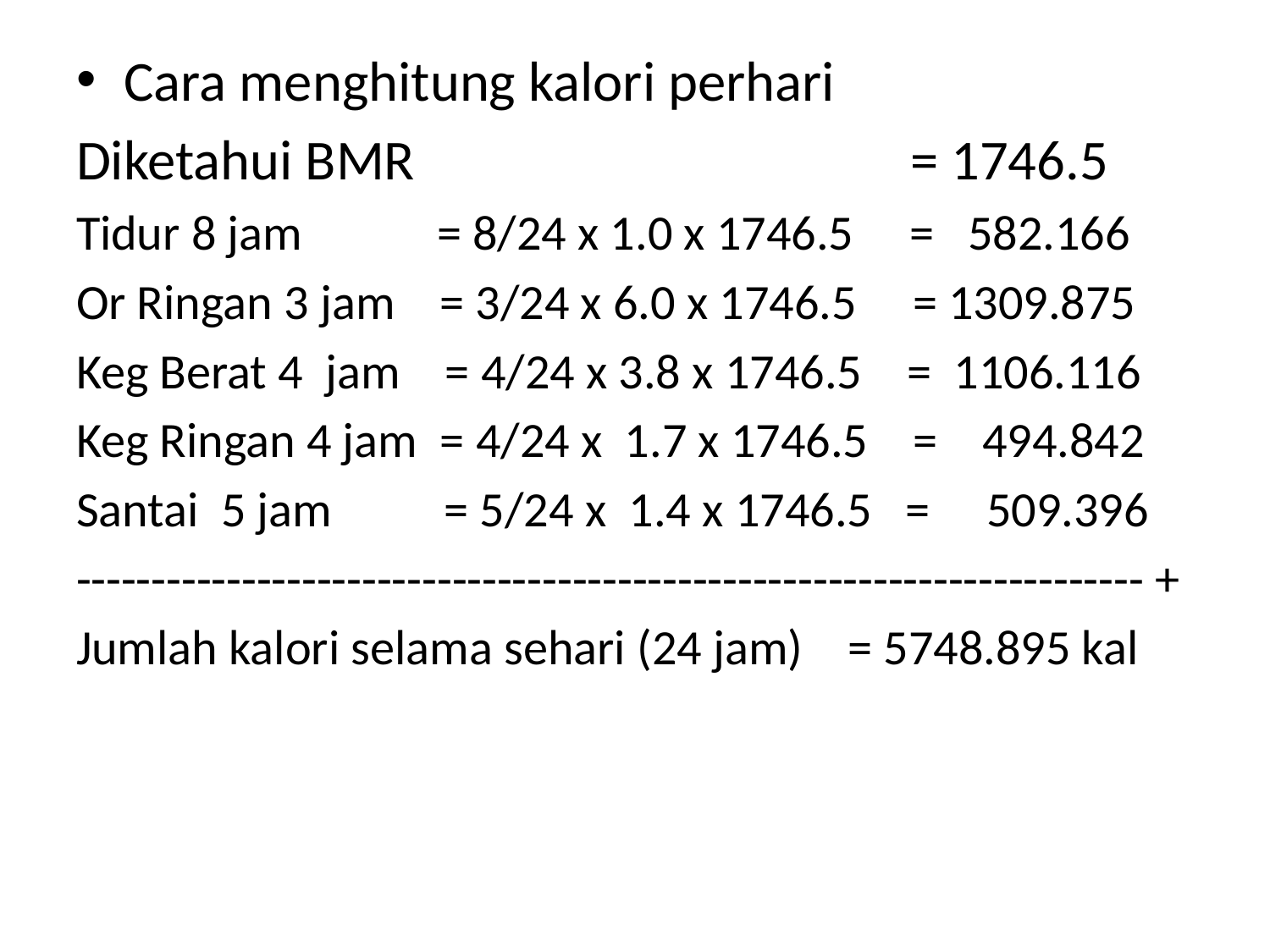

# Cara menghitung kalori perhari
Diketahui BMR                                       = 1746.5
Tidur 8 jam            = 8/24 x 1.0 x 1746.5     =   582.166
Or Ringan 3 jam    = 3/24 x 6.0 x 1746.5     = 1309.875
Keg Berat 4  jam    = 4/24 x 3.8 x 1746.5    =  1106.116
Keg Ringan 4 jam  = 4/24 x  1.7 x 1746.5    =    494.842
Santai  5 jam          = 5/24 x  1.4 x 1746.5   =     509.396
----------------------------------------------------------------------- +
Jumlah kalori selama sehari (24 jam)    = 5748.895 kal